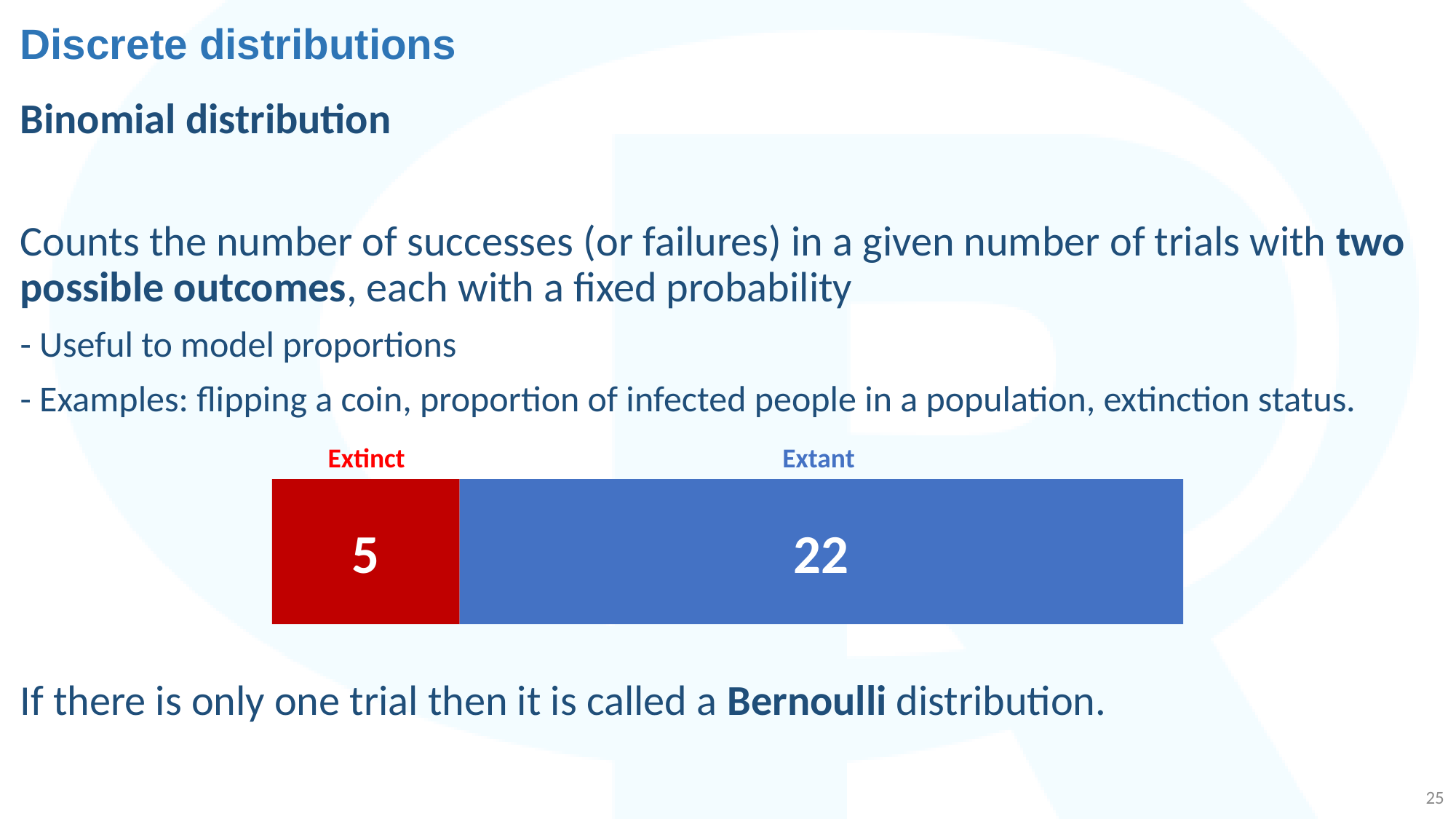

# Discrete distributions
Binomial distribution

Counts the number of successes (or failures) in a given number of trials with two possible outcomes, each with a fixed probability
- Useful to model proportions
- Examples: flipping a coin, proportion of infected people in a population, extinction status.

If there is only one trial then it is called a Bernoulli distribution.
Extinct
Extant
5
22
25